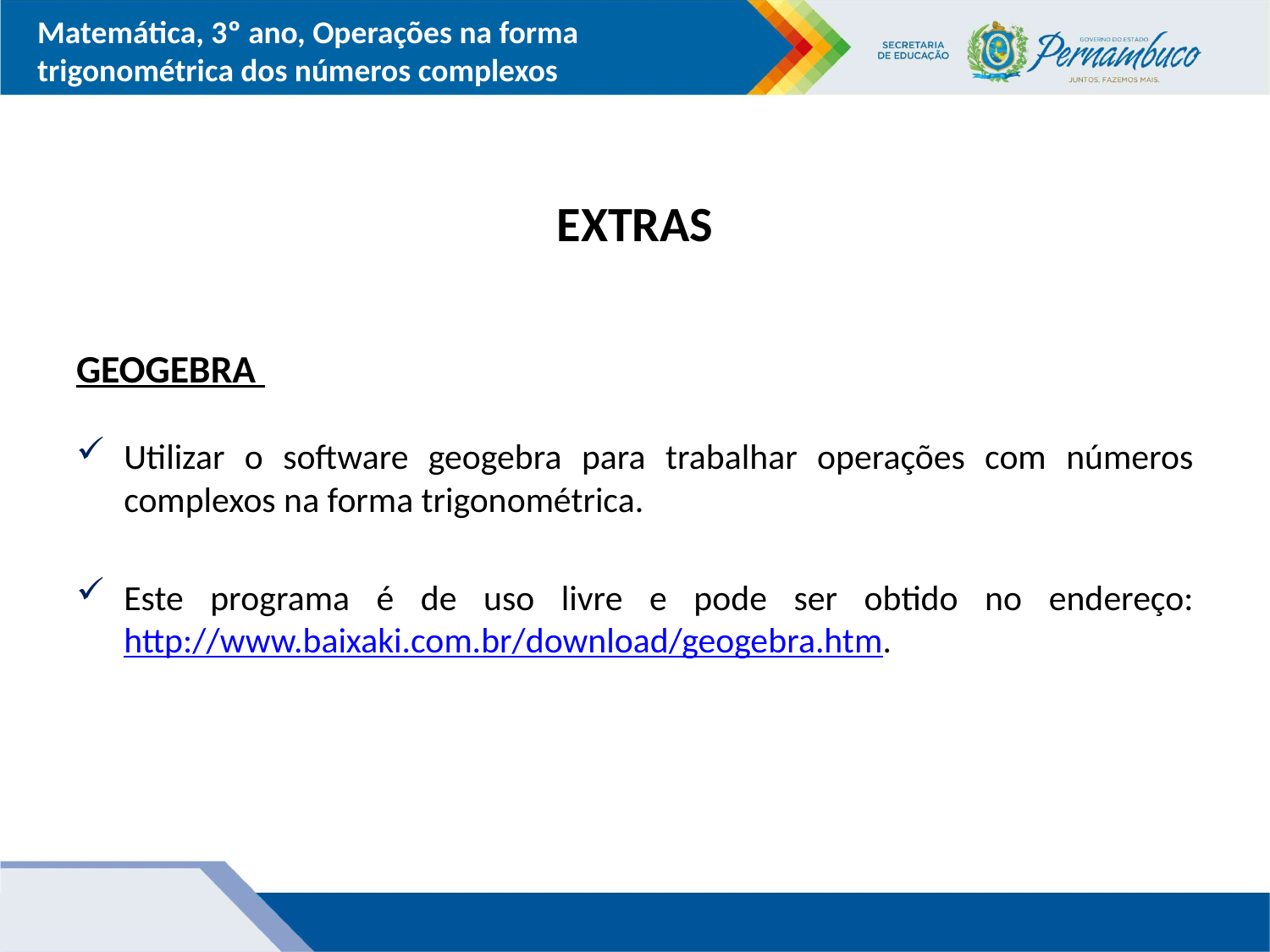

# EXTRAS
GEOGEBRA

Utilizar o software geogebra para trabalhar operações com números complexos na forma trigonométrica.

Este programa é de uso livre e pode ser obtido no endereço: http://www.baixaki.com.br/download/geogebra.htm.